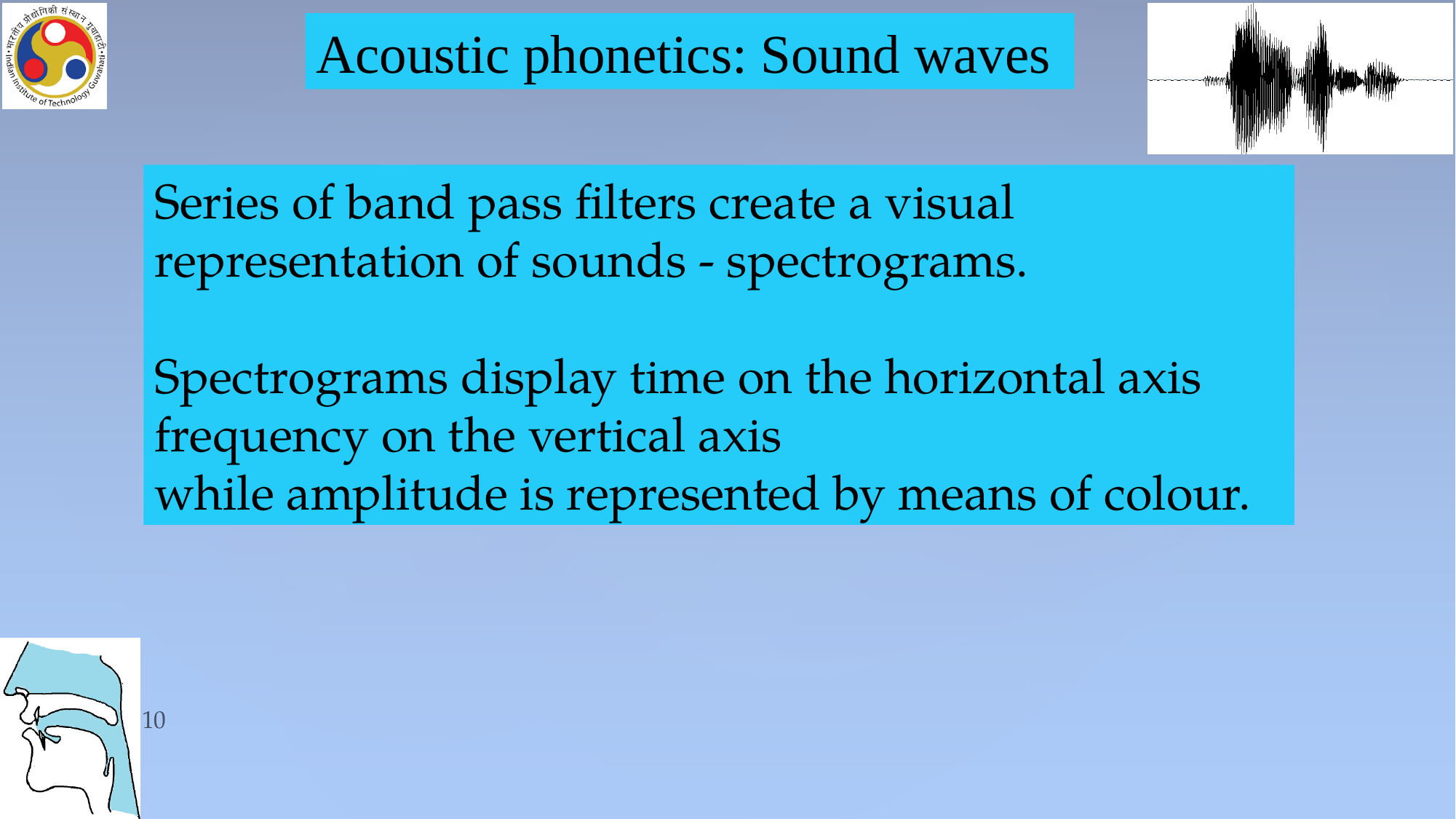

Acoustic phonetics: Sound waves
Series of band pass filters create a visual representation of sounds - spectrograms.

Spectrograms display time on the horizontal axis
frequency on the vertical axis
while amplitude is represented by means of colour.
10